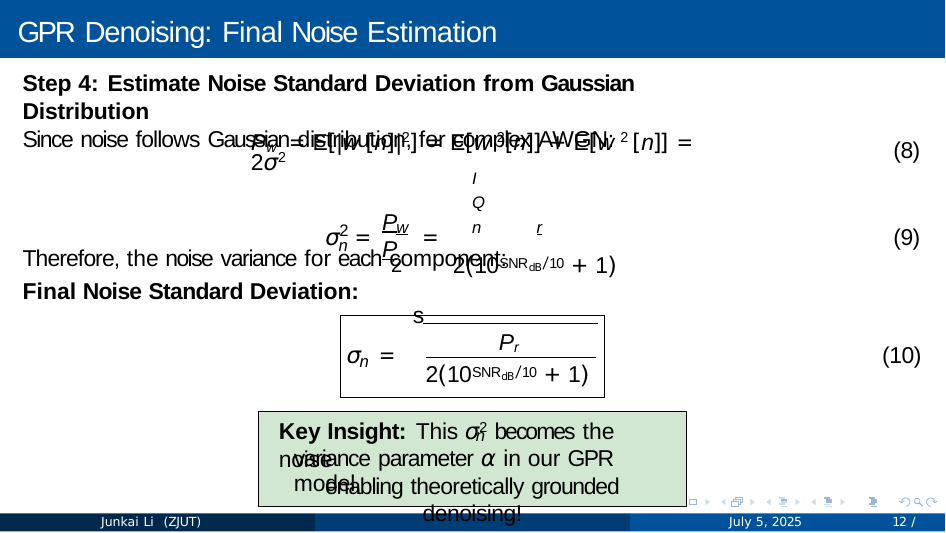

# GPR Denoising: Final Noise Estimation
Step 4: Estimate Noise Standard Deviation from Gaussian Distribution
Since noise follows Gaussian distribution, for complex AWGN:
Pw = E[|w [n]|2] = E[w 2[n]] + E[w 2 [n]] = 2σ2
I	Q	n
Therefore, the noise variance for each component:
(8)
P		P
w	r
2
σ =	=
(9)
n
2	2(10SNRdB/10 + 1)
Final Noise Standard Deviation:
s
=

Pr
σ
(10)
n
2(10SNRdB/10 + 1)

Key Insight: This σ2 becomes the noise
n
variance parameter α in our GPR model,
enabling theoretically grounded denoising!
GRCR-Net
Junkai Li (ZJUT)
July 5, 2025
12 / 29